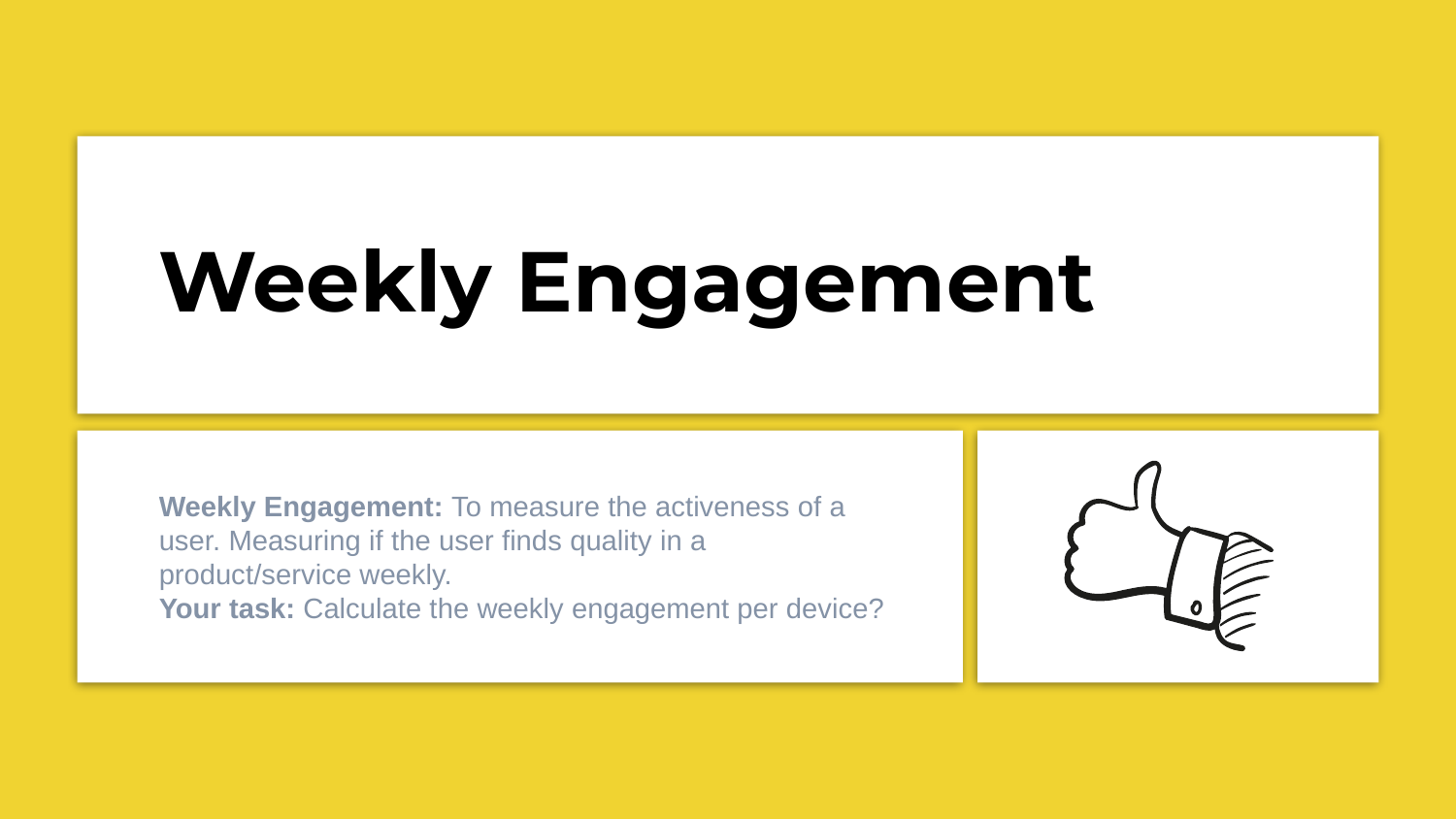

# Weekly Engagement

Weekly Engagement: To measure the activeness of a user. Measuring if the user finds quality in a product/service weekly.
Your task: Calculate the weekly engagement per device?